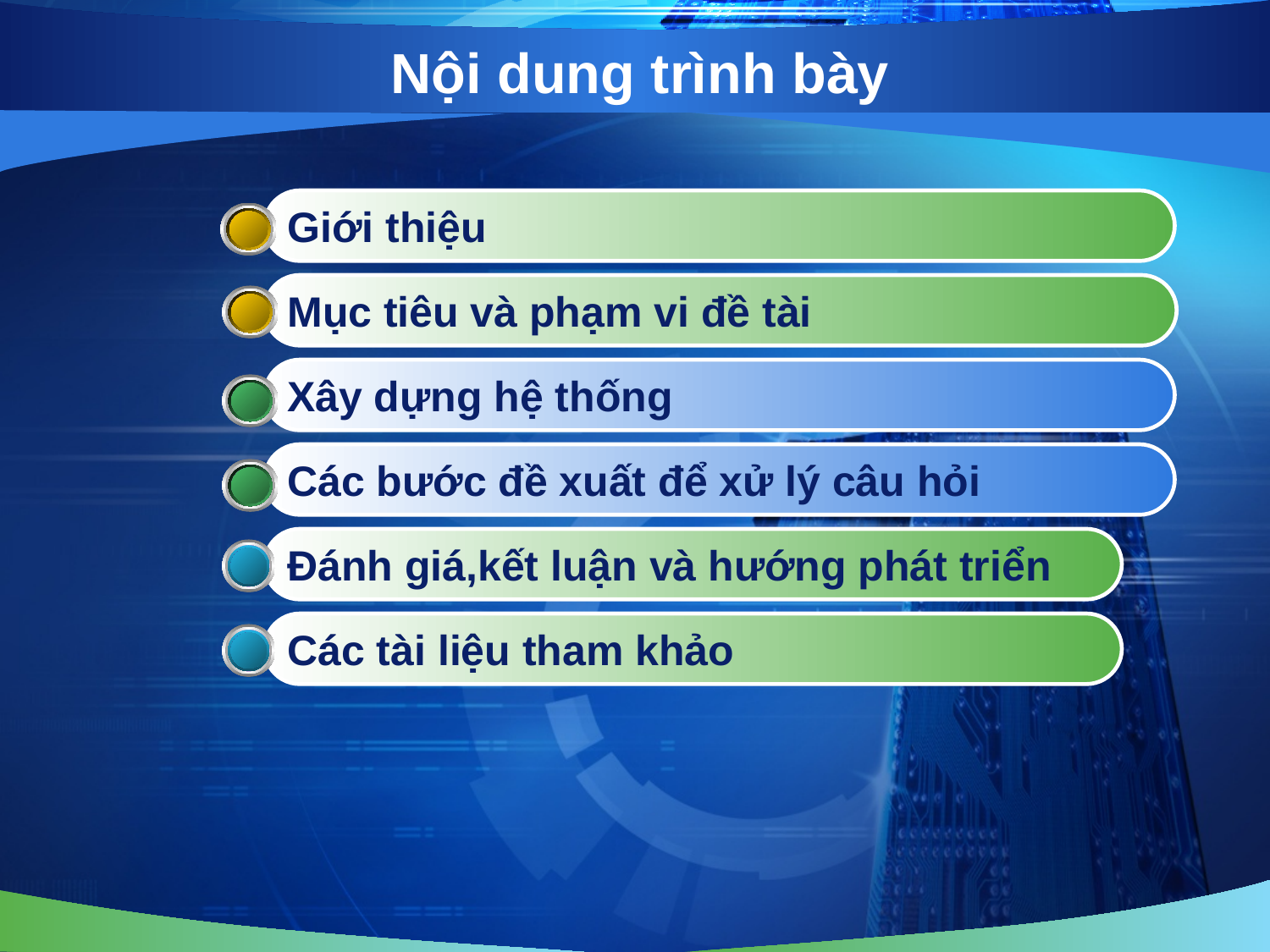

# Nội dung trình bày
Giới thiệu

Mục tiêu và phạm vi đề tài

Xây dựng hệ thống

Các bước đề xuất để xử lý câu hỏi

Đánh giá,kết luận và hướng phát triển

Các tài liệu tham khảo